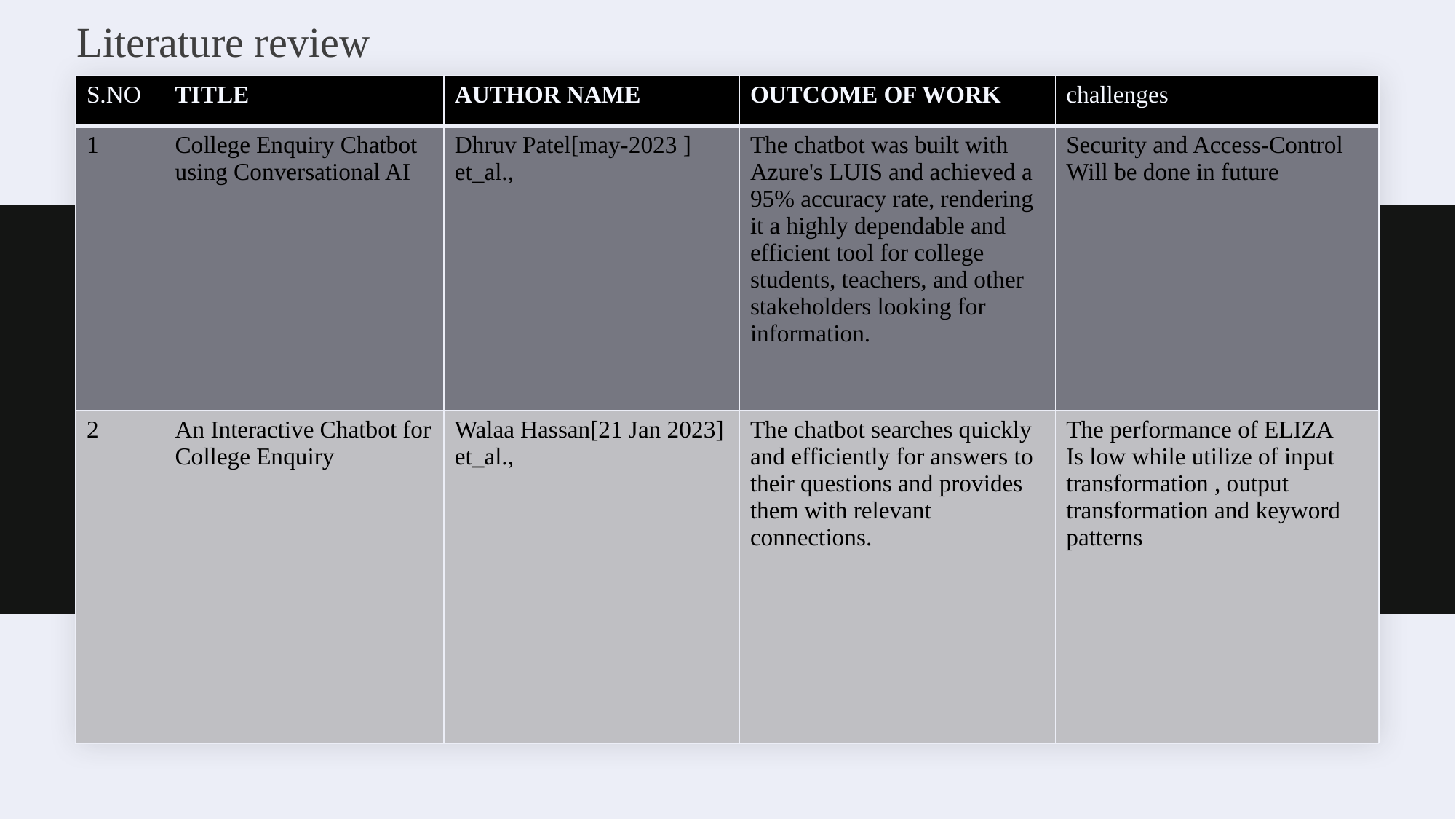

Literature review
| S.NO | TITLE | AUTHOR NAME | OUTCOME OF WORK | challenges |
| --- | --- | --- | --- | --- |
| 1 | College Enquiry Chatbot using Conversational AI | Dhruv Patel[may-2023 ] et\_al., | The chatbot was built with Azure's LUIS and achieved a 95% accuracy rate, rendering it a highly dependable and efficient tool for college students, teachers, and other stakeholders looking for information. | Security and Access-Control Will be done in future |
| 2 | An Interactive Chatbot for College Enquiry | Walaa Hassan[21 Jan 2023] et\_al., | The chatbot searches quickly and efficiently for answers to their questions and provides them with relevant connections. | The performance of ELIZA Is low while utilize of input transformation , output transformation and keyword patterns |
#